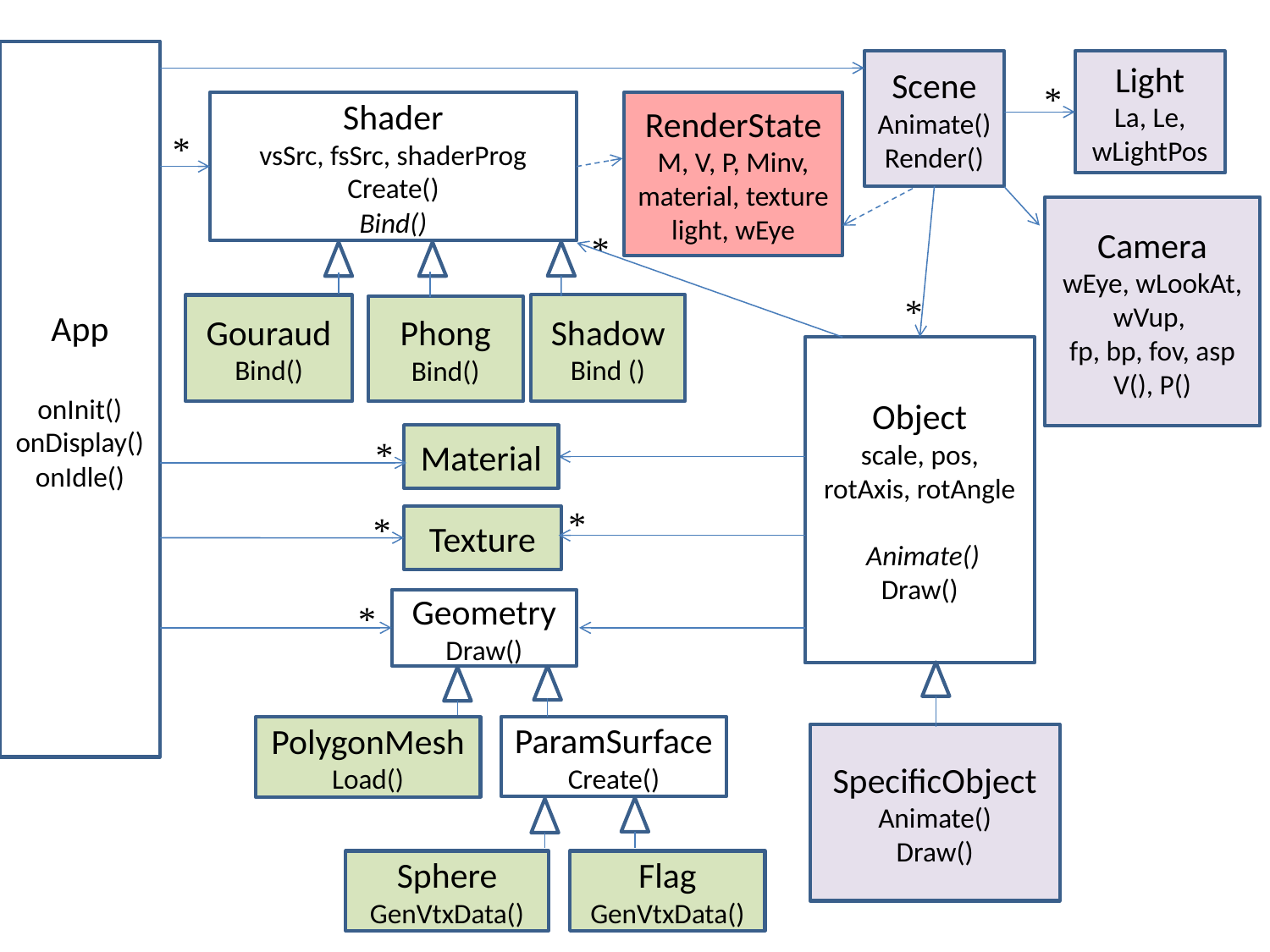

App

onInit()
onDisplay()
onIdle()
Light
La, Le,
wLightPos
Scene
Animate()
Render()
*
Shader
vsSrc, fsSrc, shaderProg
Create()
Bind()
RenderState
M, V, P, Minv,
material, texture
light, wEye
*
Camera
wEye, wLookAt, wVup,
fp, bp, fov, asp
V(), P()
*

*
Shadow
Bind ()
Gouraud
Bind()
Phong
Bind()
Object
scale, pos, rotAxis, rotAngle

 Animate()
Draw()
Material
*
*
*
Texture
Geometry
Draw()
*

ParamSurface
Create()
PolygonMesh
Load()
SpecificObject
Animate()
Draw()

Sphere
GenVtxData()
Flag
GenVtxData()